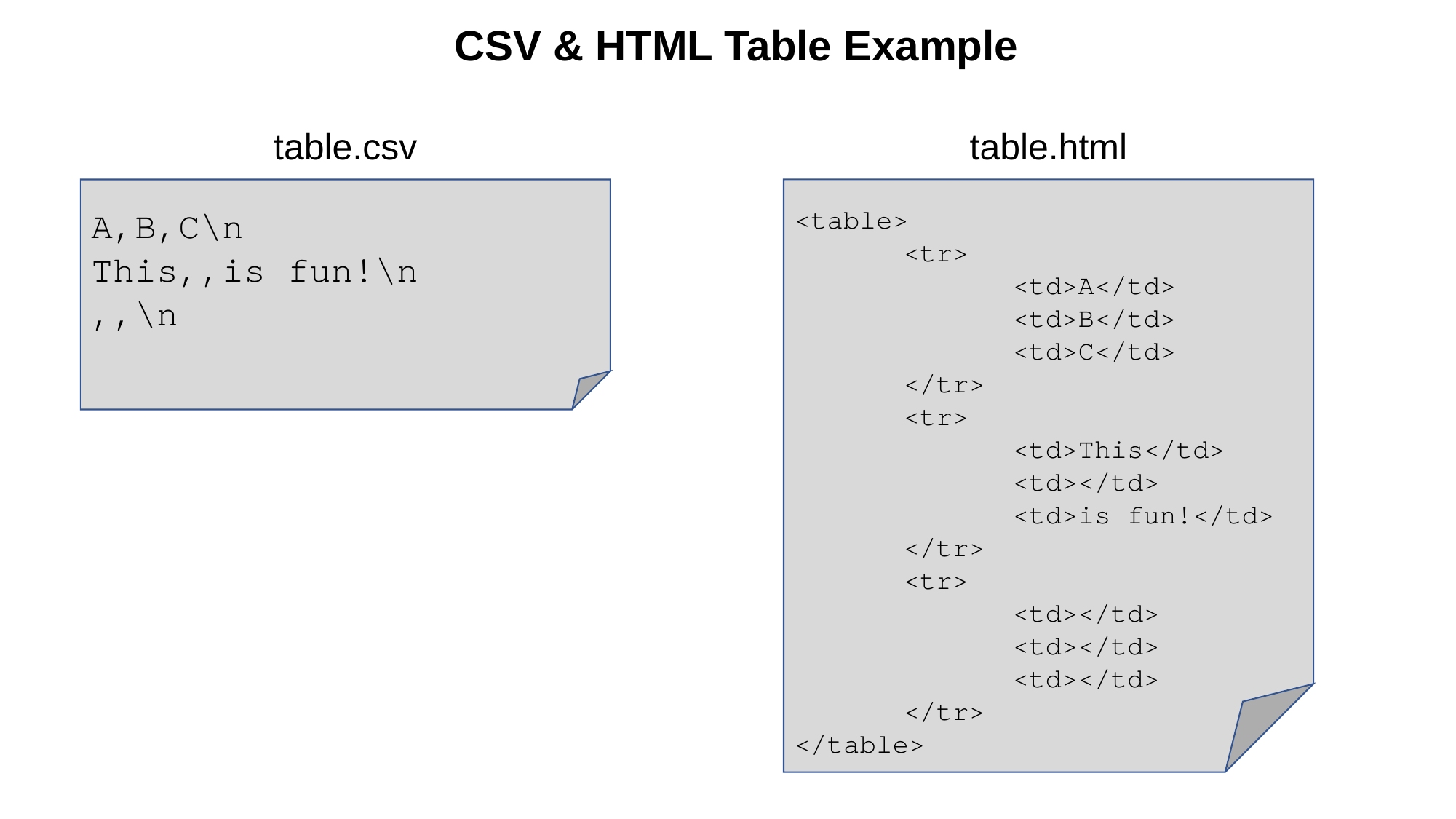

CSV & HTML Table Example

table.csv
table.html

A,B,C\n
This,,is fun!\n
,,\n

<table>
	<tr>
		<td>A</td>
		<td>B</td>
		<td>C</td>
	</tr>
	<tr>
		<td>This</td>
		<td></td>
		<td>is fun!</td>
	</tr>
	<tr>
		<td></td>
		<td></td>
		<td></td>
	</tr>
</table>